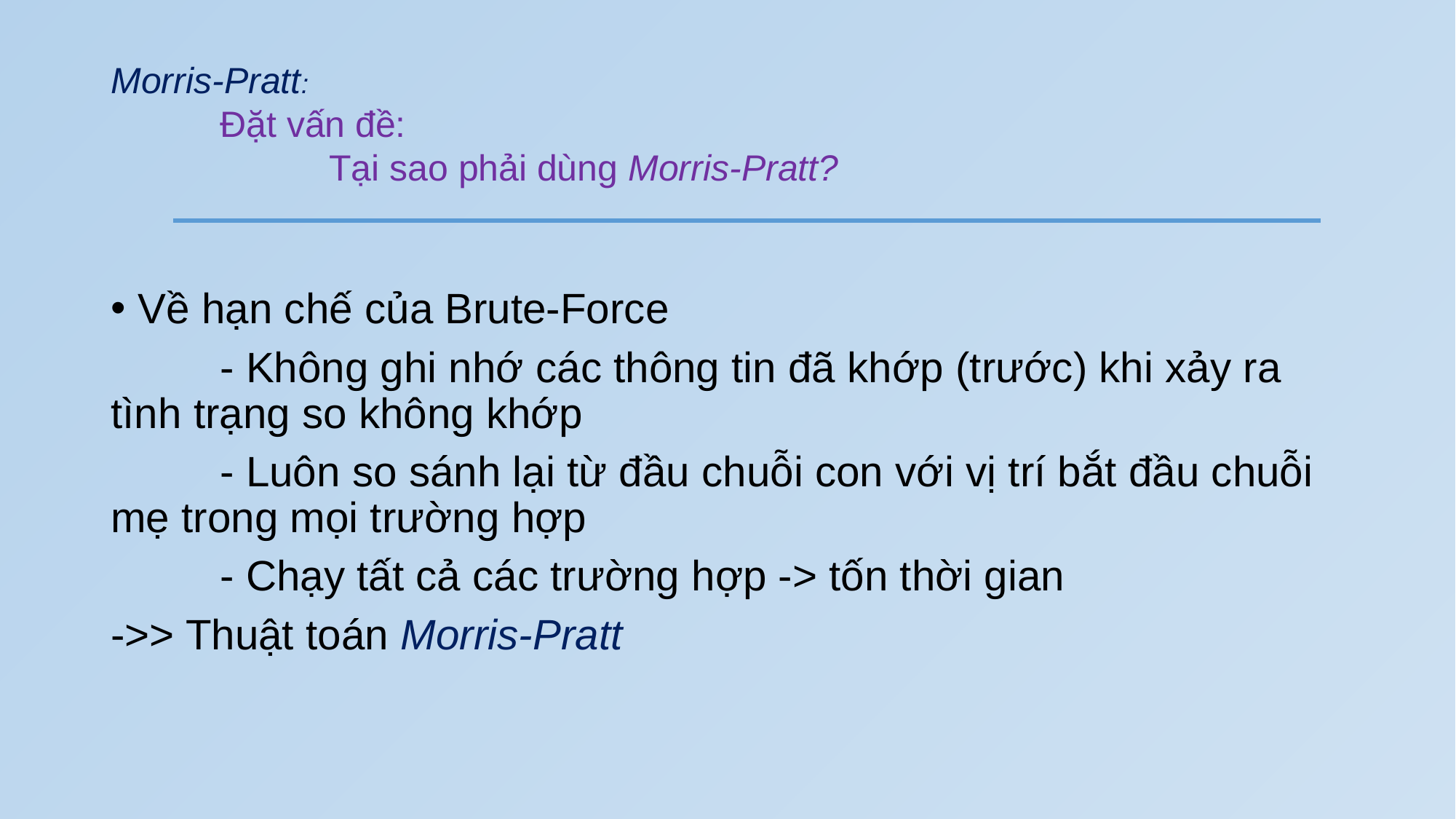

# Morris-Pratt: Đặt vấn đề: Tại sao phải dùng Morris-Pratt?

Về hạn chế của Brute-Force
	- Không ghi nhớ các thông tin đã khớp (trước) khi xảy ra tình trạng so không khớp
	- Luôn so sánh lại từ đầu chuỗi con với vị trí bắt đầu chuỗi mẹ trong mọi trường hợp
	- Chạy tất cả các trường hợp -> tốn thời gian
->> Thuật toán Morris-Pratt